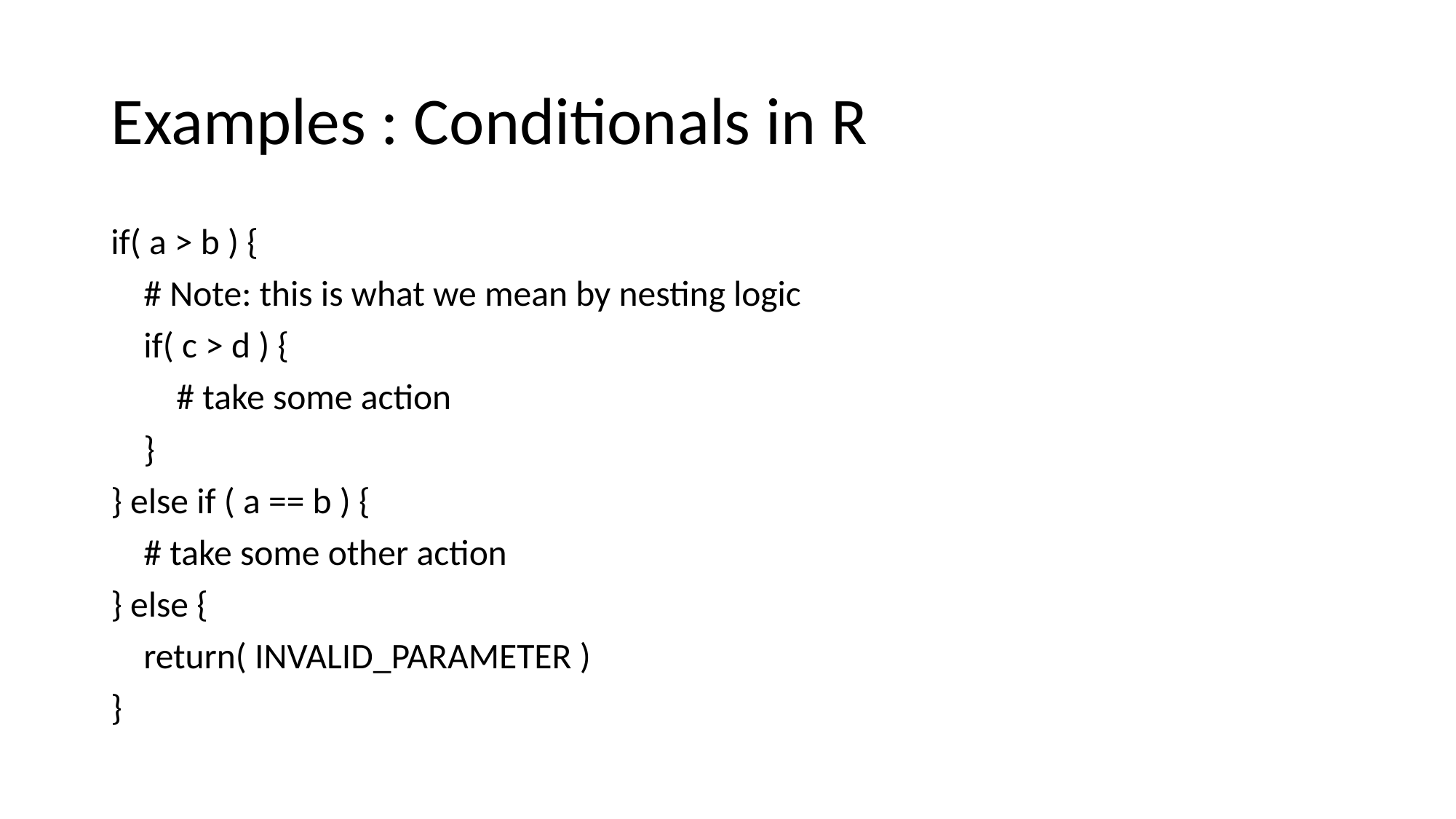

# Examples : Conditionals in R
if( a > b ) {
    # Note: this is what we mean by nesting logic
    if( c > d ) {
        # take some action
    }
} else if ( a == b ) {
    # take some other action
} else {
    return( INVALID_PARAMETER )
}